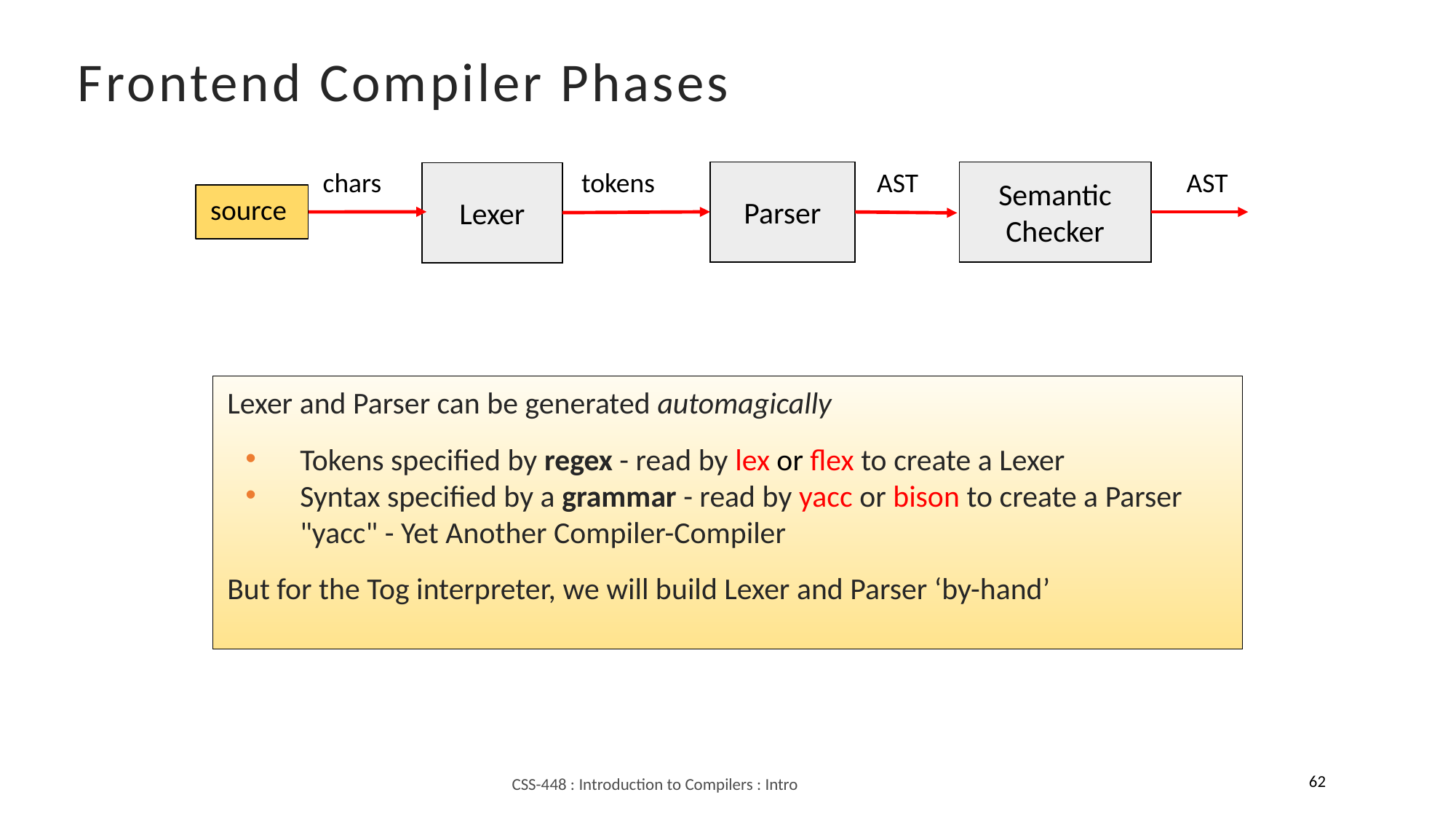

Frontend Compiler Phases
AST
chars
tokens
AST
Semantic
Checker
Parser
Lexer
source
Lexer and Parser can be generated automagically
Tokens specified by regex - read by lex or flex to create a Lexer
Syntax specified by a grammar - read by yacc or bison to create a Parser
"yacc" - Yet Another Compiler-Compiler
But for the Tog interpreter, we will build Lexer and Parser ‘by-hand’
62
CSS-448 : Introduction to Compilers : Intro